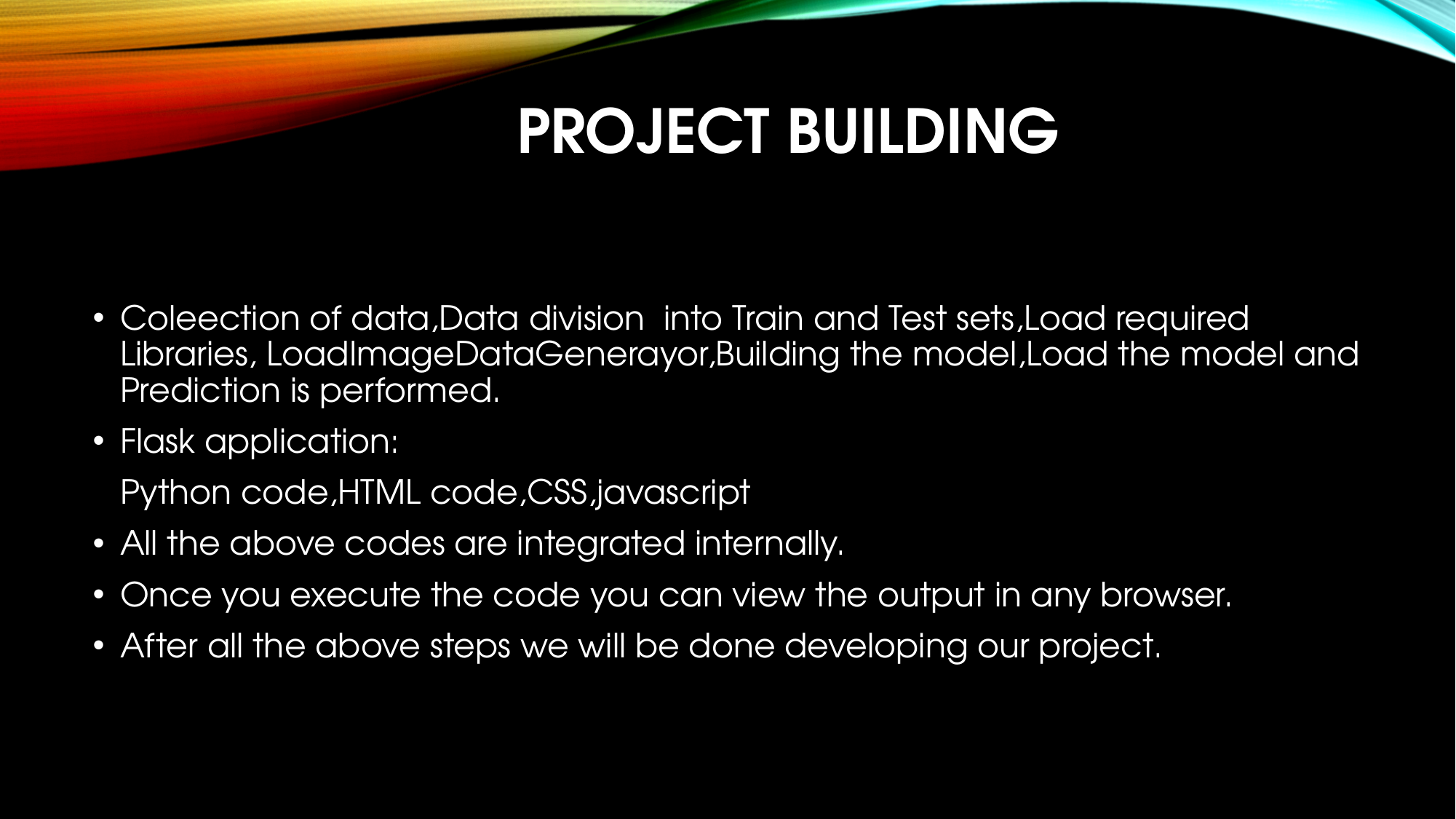

# Project building
Coleection of data,Data division  into Train and Test sets,Load required Libraries, LoadImageDataGenerayor,Building the model,Load the model and Prediction is performed.
Flask application:
   Python code,HTML code,CSS,javascript
All the above codes are integrated internally.
Once you execute the code you can view the output in any browser.
After all the above steps we will be done developing our project.